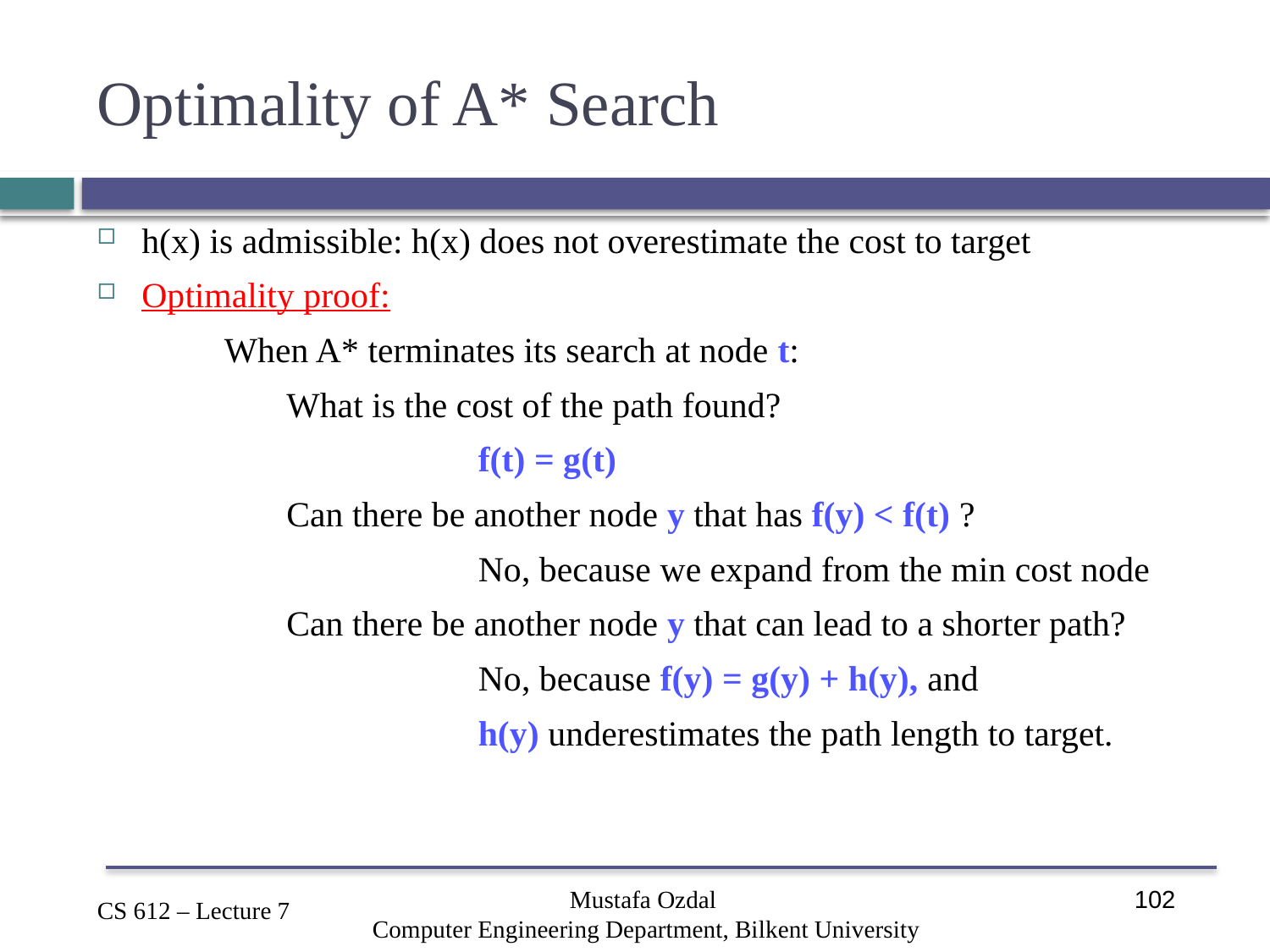

# Optimality of A* Search
h(x) is admissible: h(x) does not overestimate the cost to target
Optimality proof:
	When A* terminates its search at node t:
	       What is the cost of the path found?
		 	f(t) = g(t)
	       Can there be another node y that has f(y) < f(t) ?
			No, because we expand from the min cost node
	       Can there be another node y that can lead to a shorter path?
			No, because f(y) = g(y) + h(y), and
			h(y) underestimates the path length to target.

Mustafa Ozdal
Computer Engineering Department, Bilkent University